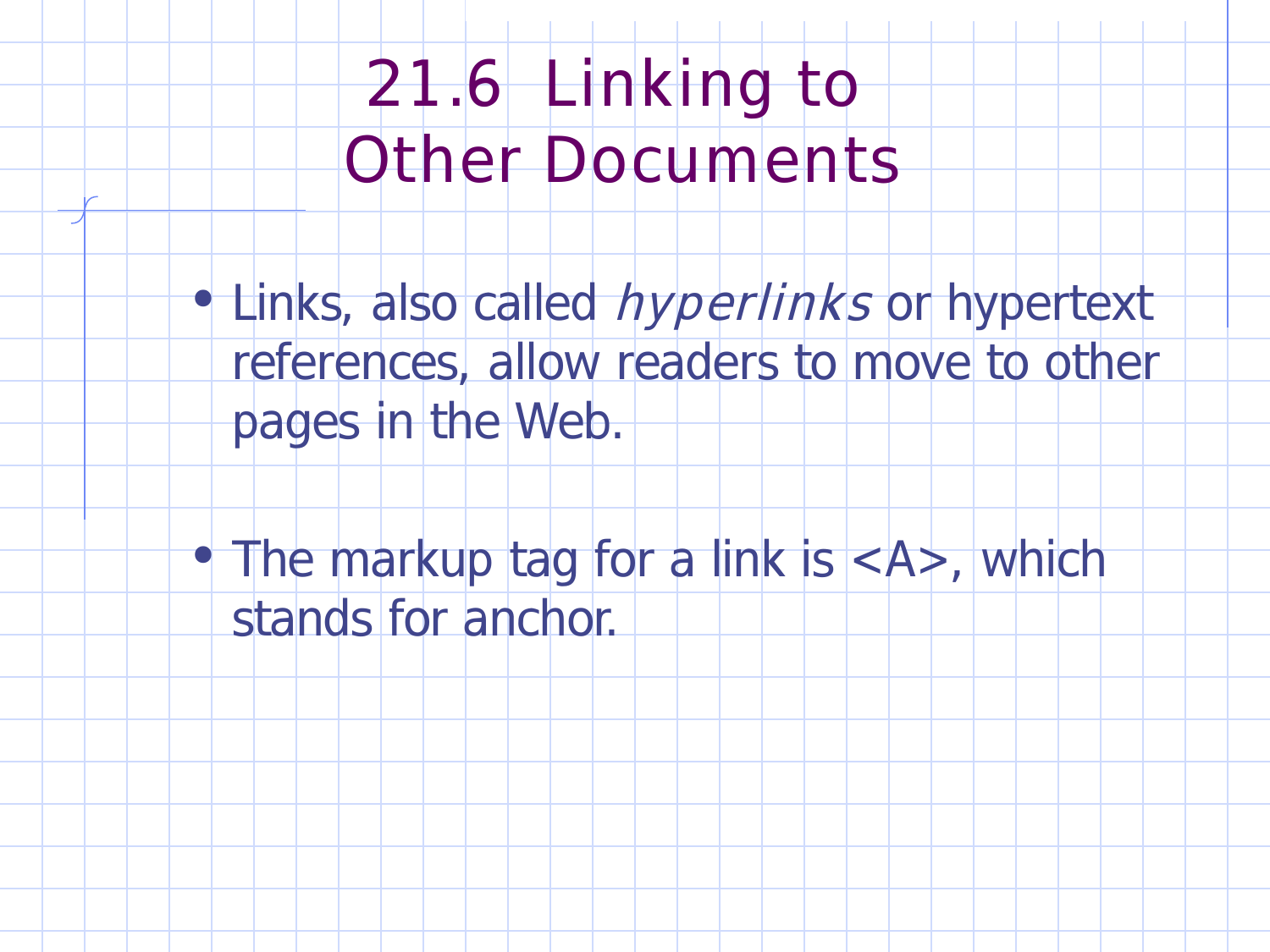

# 21.6  Linking to Other Documents
Links, also called hyperlinks or hypertext references, allow readers to move to other pages in the Web.

The markup tag for a link is <A>, which stands for anchor.